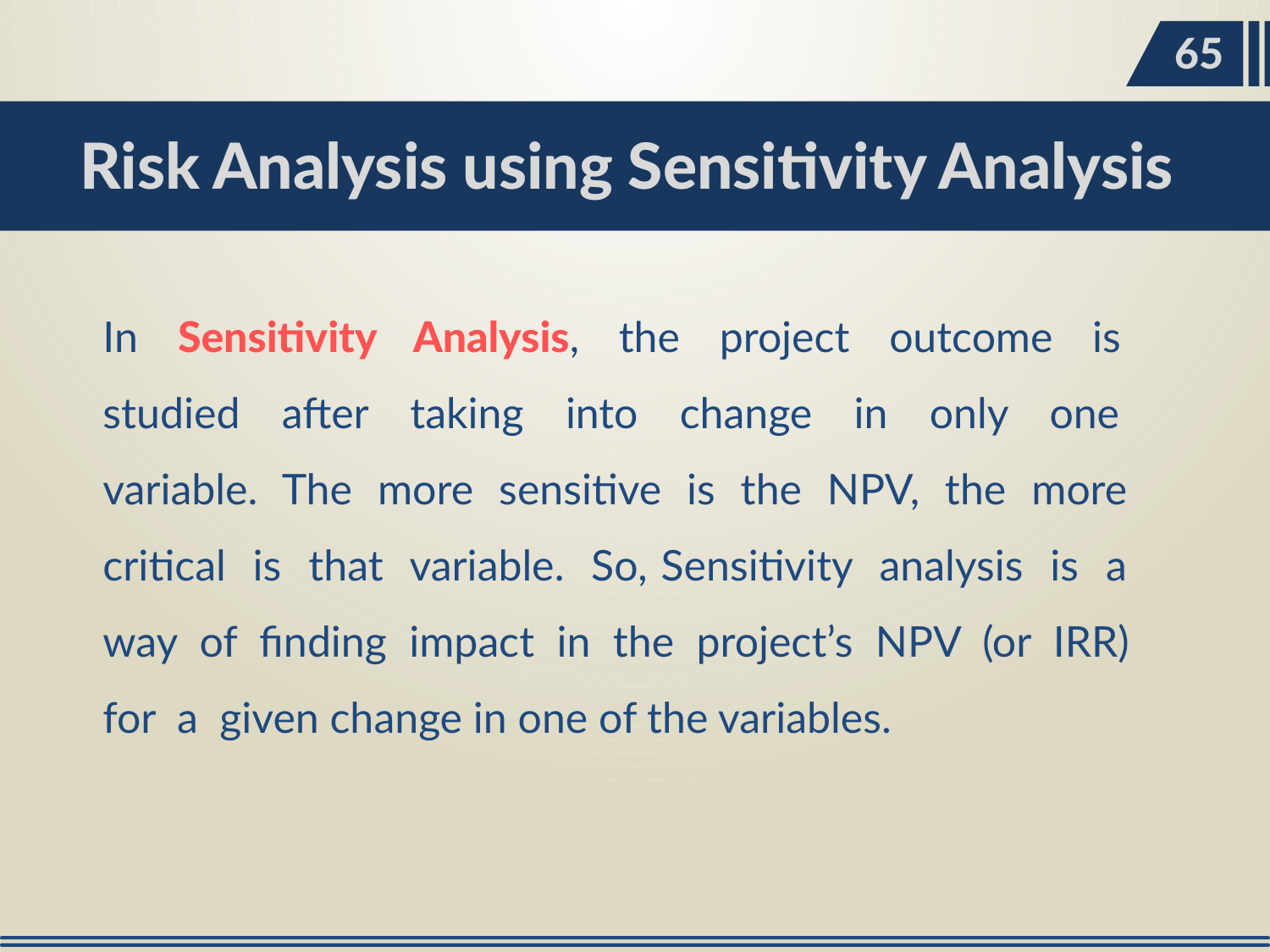

65
Risk Analysis using Sensitivity Analysis
In  Sensitivity  Analysis,  the  project  outcome  is  studied  after  taking  into  change  in  only  one  variable.  The  more  sensitive  is  the  NPV,  the  more  critical  is  that  variable.  So, Sensitivity  analysis  is  a  way  of  finding  impact  in  the  project’s  NPV  (or  IRR)  for  a  given change in one of the variables.